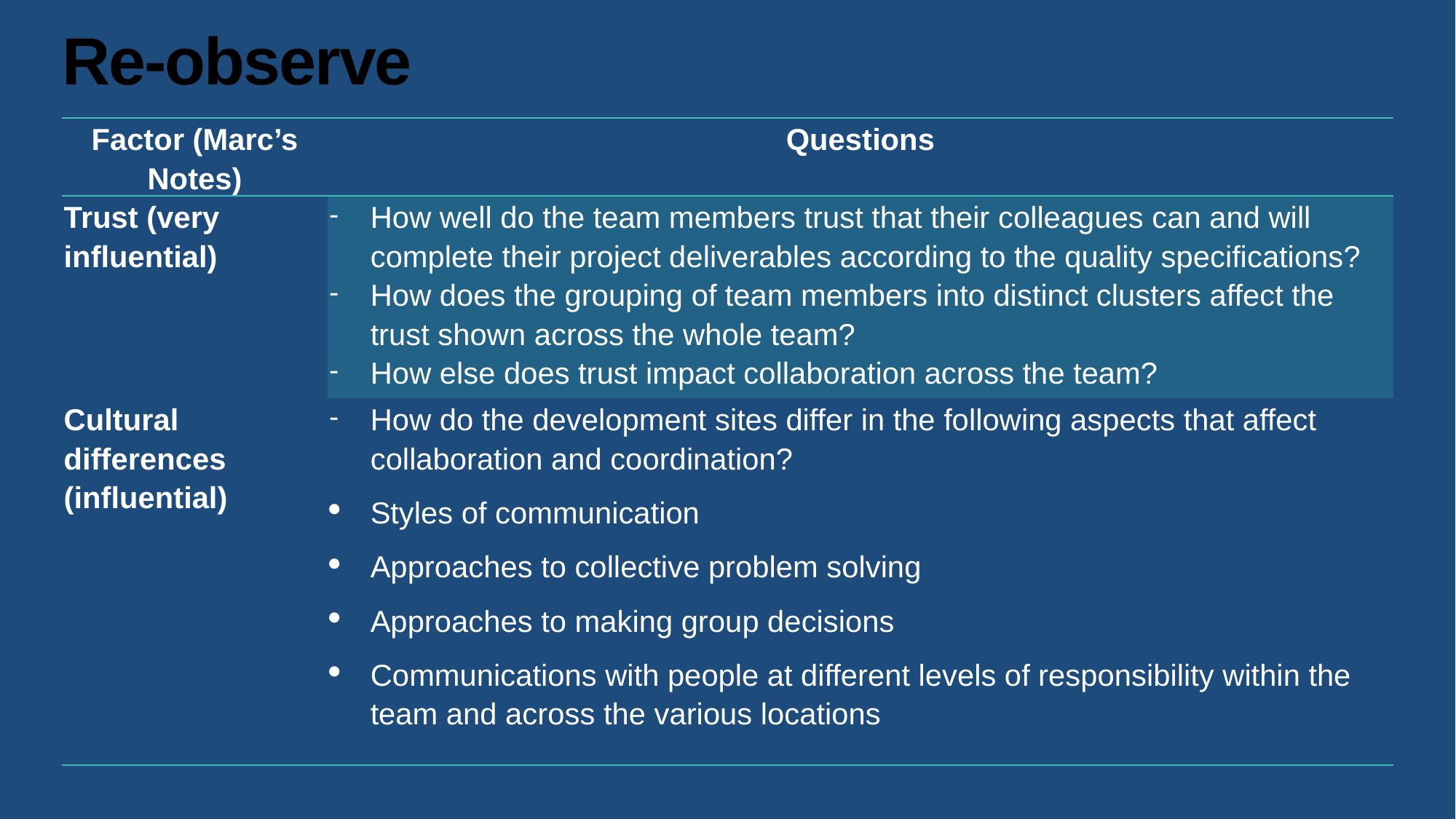

# Re-observe
| Factor (Marc’s Notes) | Questions |
| --- | --- |
| Trust (very influential) | How well do the team members trust that their colleagues can and will complete their project deliverables according to the quality specifications? How does the grouping of team members into distinct clusters affect the trust shown across the whole team? How else does trust impact collaboration across the team? |
| Cultural differences (influential) | How do the development sites differ in the following aspects that affect collaboration and coordination? Styles of communication Approaches to collective problem solving Approaches to making group decisions Communications with people at different levels of responsibility within the team and across the various locations |